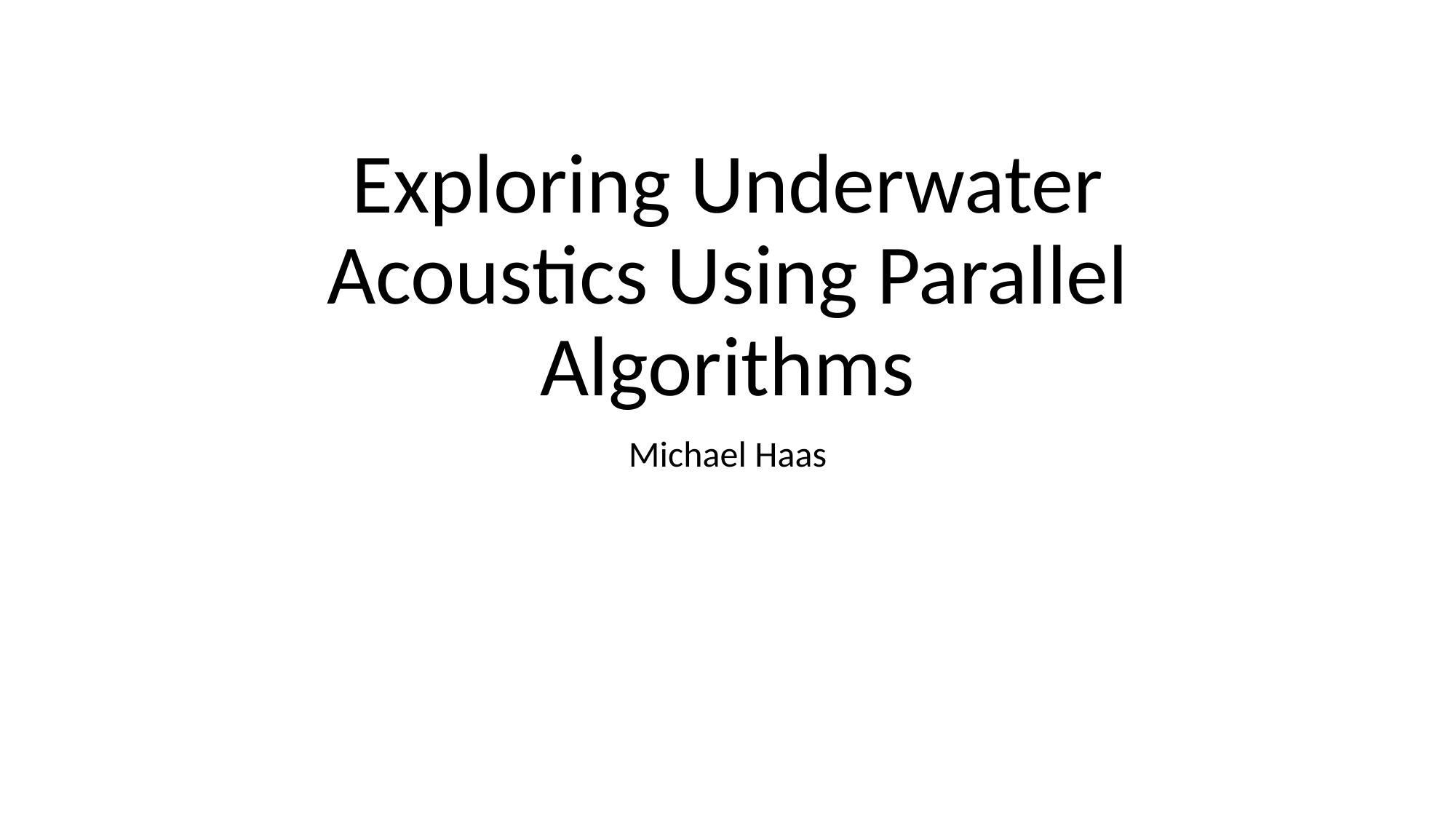

# Exploring Underwater Acoustics Using Parallel Algorithms
Michael Haas